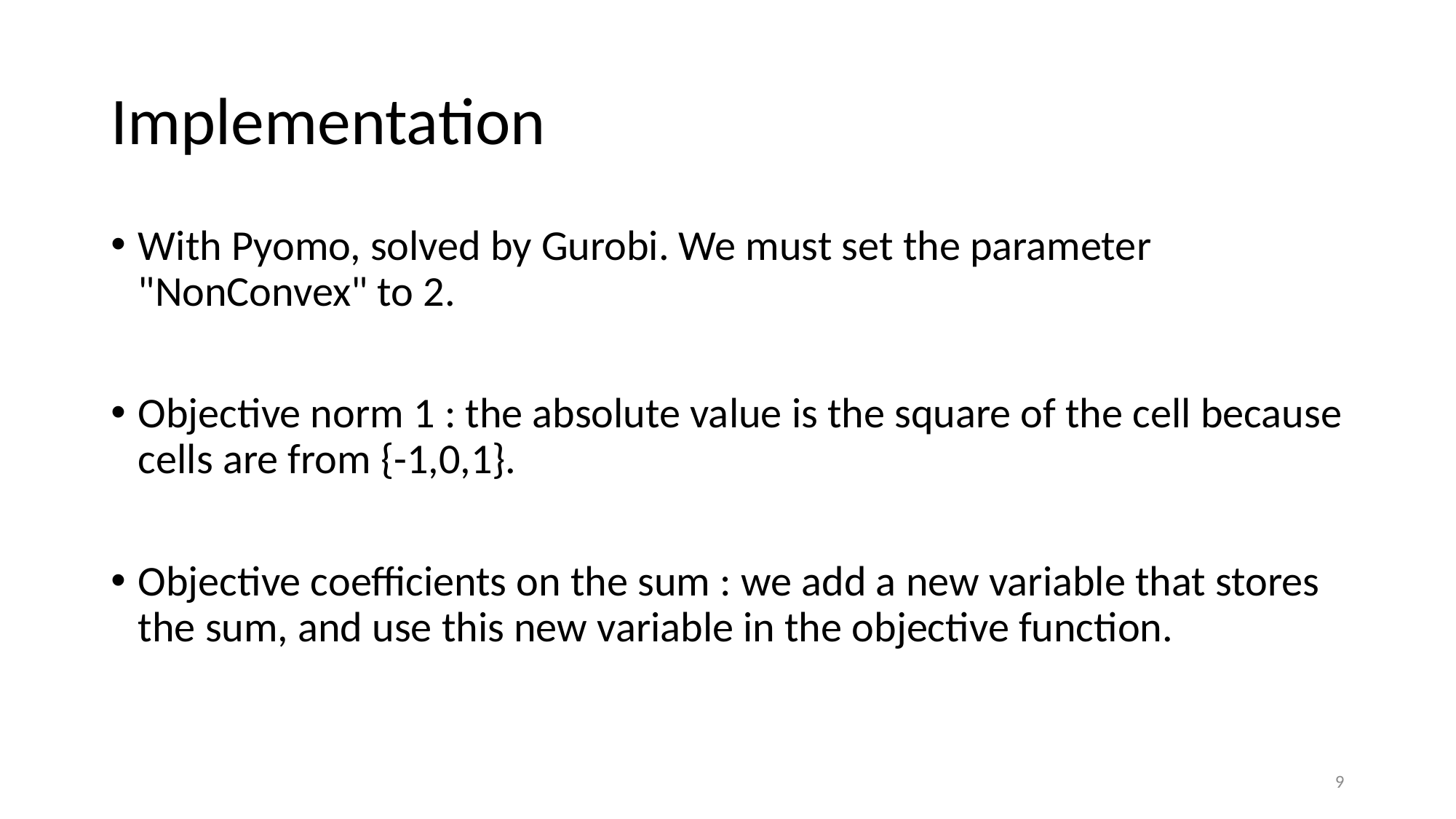

# Implementation
With Pyomo, solved by Gurobi. We must set the parameter "NonConvex" to 2.

Objective norm 1 : the absolute value is the square of the cell because cells are from {-1,0,1}.

Objective coefficients on the sum : we add a new variable that stores the sum, and use this new variable in the objective function.
9